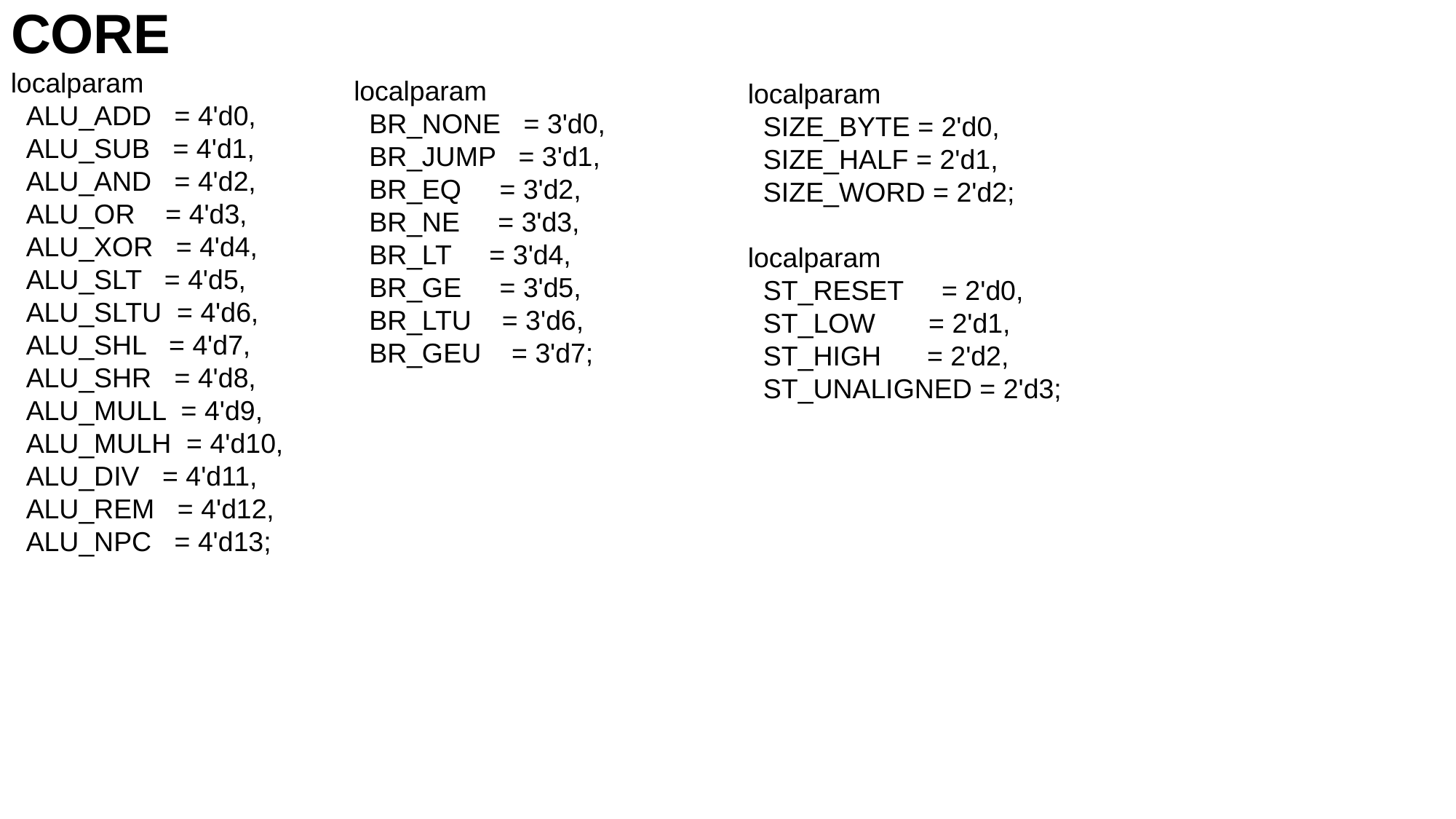

# CORE
localparam
  ALU_ADD   = 4'd0,
  ALU_SUB   = 4'd1,
  ALU_AND   = 4'd2,
  ALU_OR    = 4'd3,
  ALU_XOR   = 4'd4,
  ALU_SLT   = 4'd5,
  ALU_SLTU  = 4'd6,
  ALU_SHL   = 4'd7,
  ALU_SHR   = 4'd8,
  ALU_MULL  = 4'd9,
  ALU_MULH  = 4'd10,
  ALU_DIV   = 4'd11,
  ALU_REM   = 4'd12,
  ALU_NPC   = 4'd13;
localparam
  BR_NONE   = 3'd0,
  BR_JUMP   = 3'd1,
  BR_EQ     = 3'd2,
  BR_NE     = 3'd3,
  BR_LT     = 3'd4,
  BR_GE     = 3'd5,
  BR_LTU    = 3'd6,
  BR_GEU    = 3'd7;
localparam
  SIZE_BYTE = 2'd0,
  SIZE_HALF = 2'd1,
  SIZE_WORD = 2'd2;

localparam
  ST_RESET     = 2'd0,
  ST_LOW       = 2'd1,
  ST_HIGH      = 2'd2,
  ST_UNALIGNED = 2'd3;